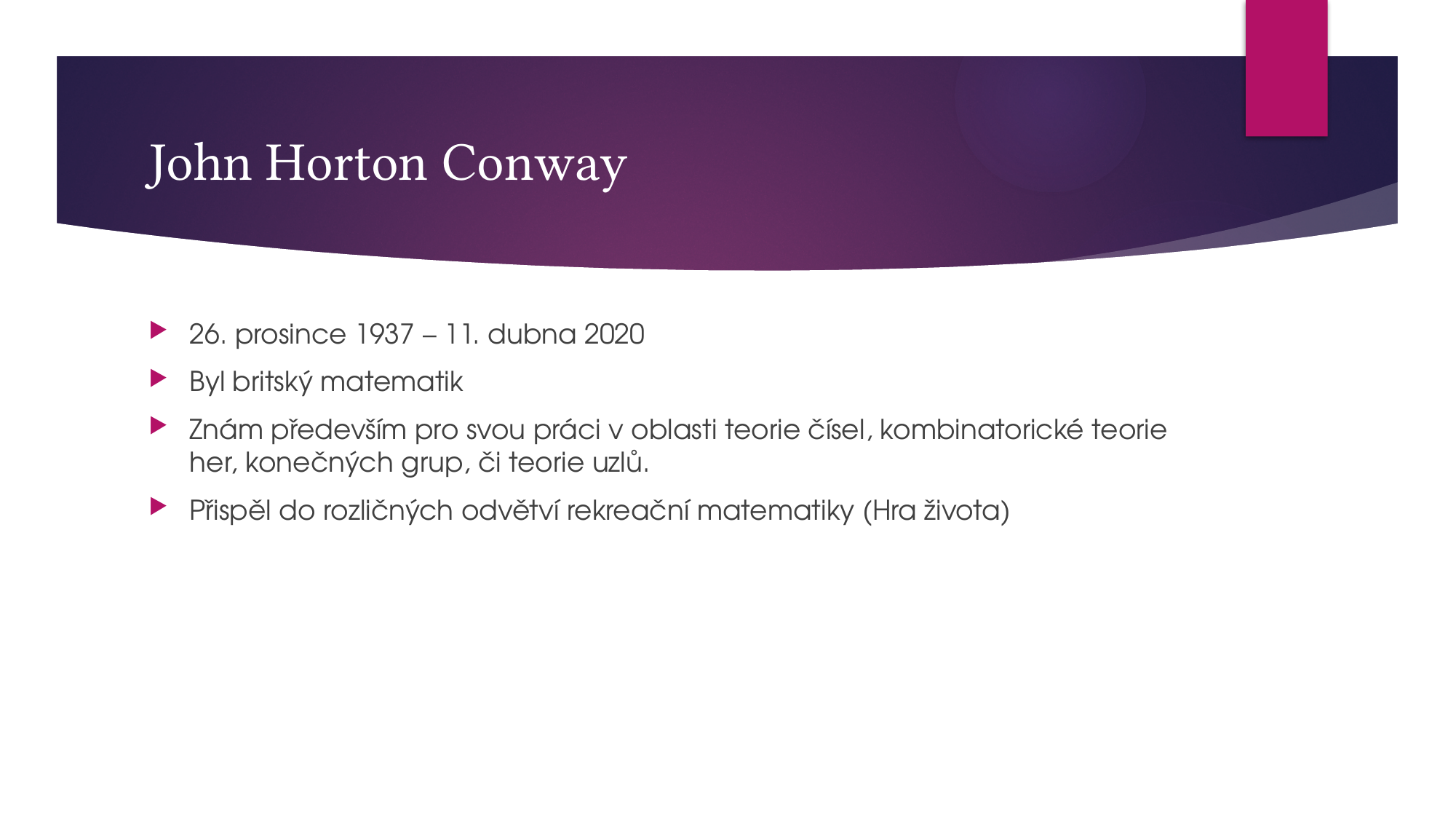

# John Horton Conway
26. prosince 1937 – 11. dubna 2020
Byl britský matematik
Znám především pro svou práci v oblasti teorie čísel, kombinatorické teorie her, konečných grup, či teorie uzlů.
Přispěl do rozličných odvětví rekreační matematiky (Hra života)